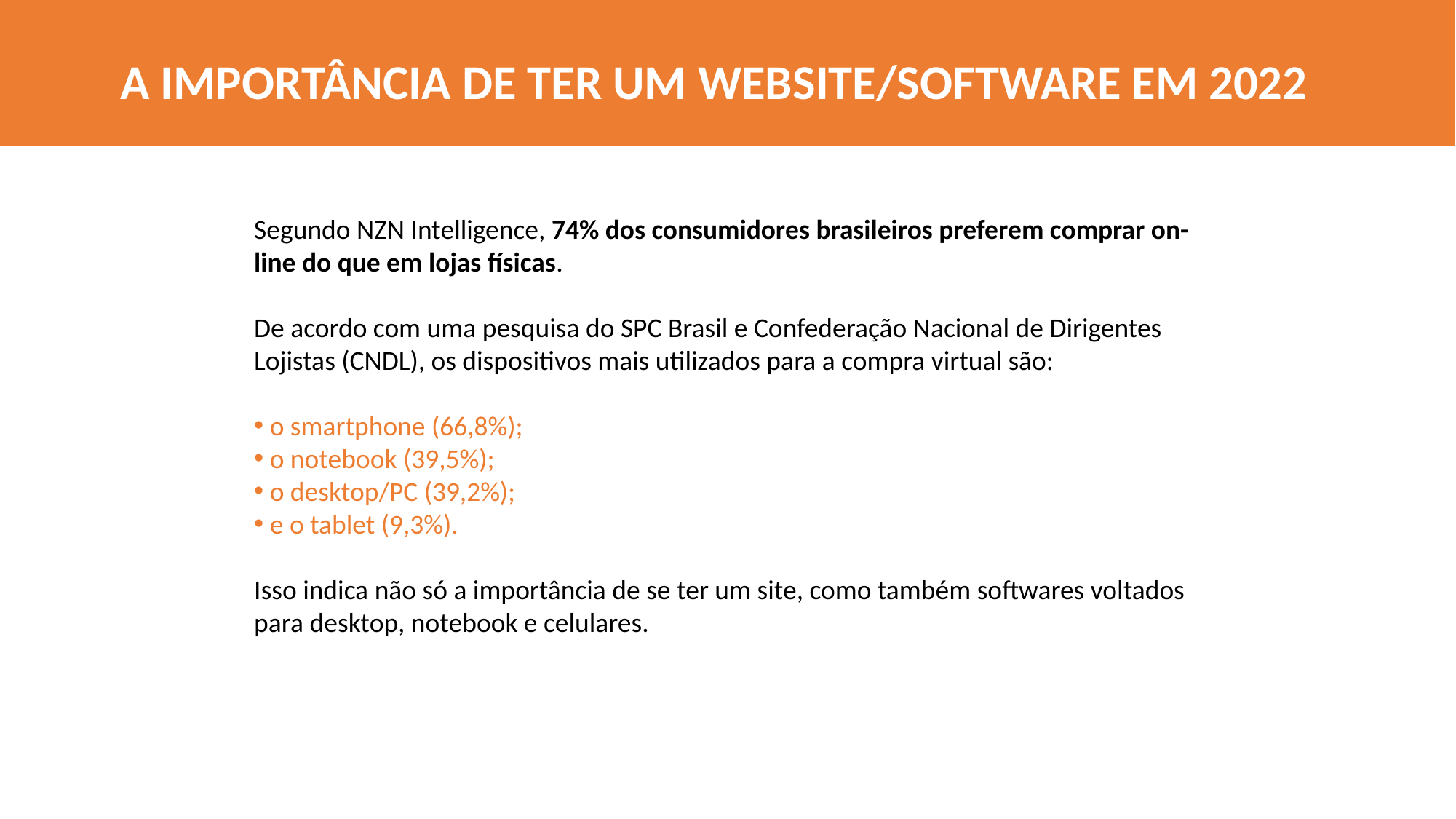

A IMPORTÂNCIA DE TER UM WEBSITE/SOFTWARE EM 2022
Segundo NZN Intelligence, 74% dos consumidores brasileiros preferem comprar on-line do que em lojas físicas.

De acordo com uma pesquisa do SPC Brasil e Confederação Nacional de Dirigentes Lojistas (CNDL), os dispositivos mais utilizados para a compra virtual são:

 o smartphone (66,8%);
 o notebook (39,5%);
 o desktop/PC (39,2%);
 e o tablet (9,3%).

Isso indica não só a importância de se ter um site, como também softwares voltados para desktop, notebook e celulares.